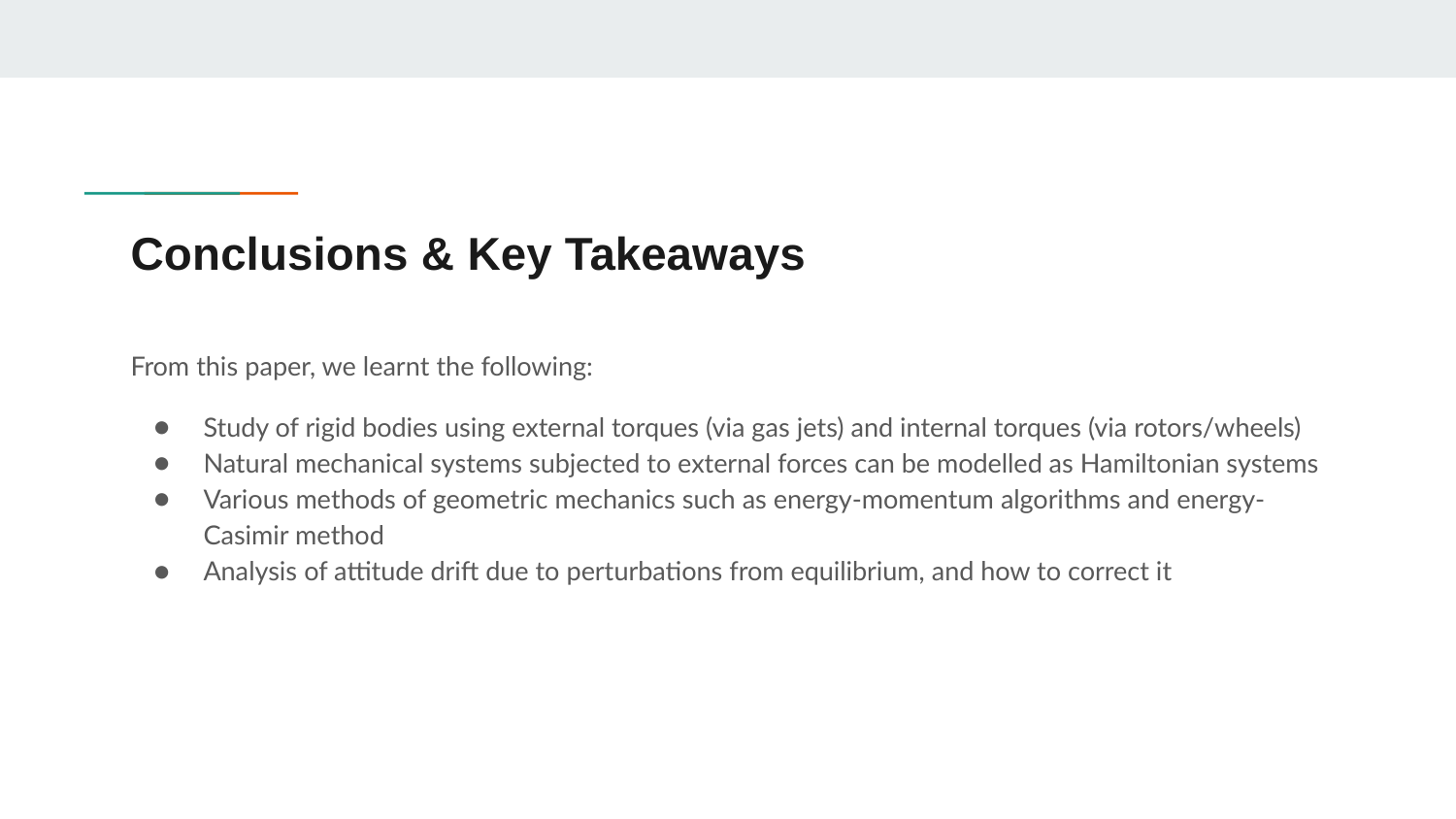

# Conclusions & Key Takeaways
From this paper, we learnt the following:
Study of rigid bodies using external torques (via gas jets) and internal torques (via rotors/wheels)
Natural mechanical systems subjected to external forces can be modelled as Hamiltonian systems
Various methods of geometric mechanics such as energy-momentum algorithms and energy-Casimir method
Analysis of attitude drift due to perturbations from equilibrium, and how to correct it